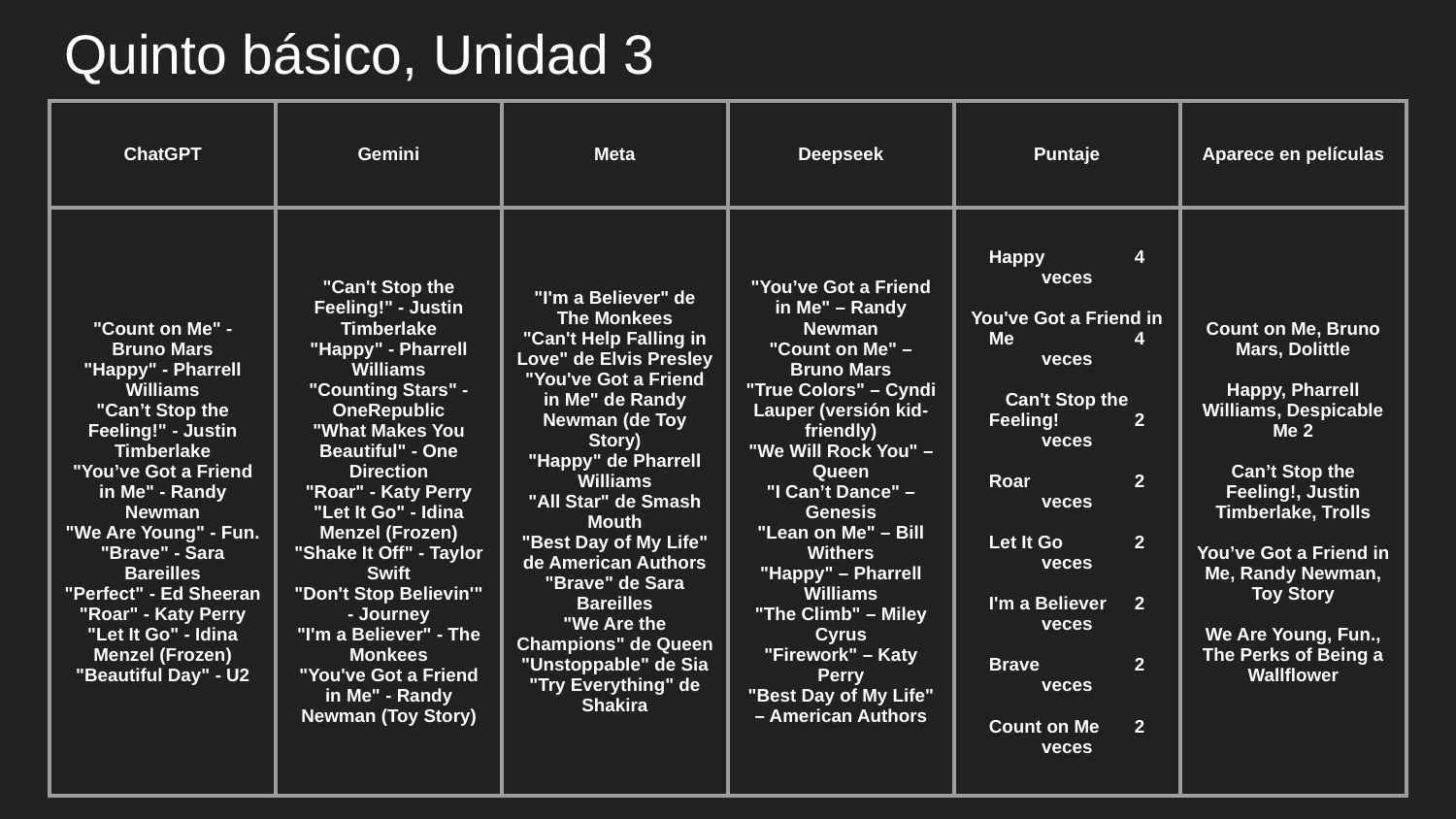

# Quinto básico, Unidad 3
| ChatGPT | Gemini | Meta | Deepseek | Puntaje | Aparece en películas |
| --- | --- | --- | --- | --- | --- |
| "Count on Me" - Bruno Mars "Happy" - Pharrell Williams "Can’t Stop the Feeling!" - Justin Timberlake "You’ve Got a Friend in Me" - Randy Newman "We Are Young" - Fun. "Brave" - Sara Bareilles "Perfect" - Ed Sheeran "Roar" - Katy Perry "Let It Go" - Idina Menzel (Frozen) "Beautiful Day" - U2 | "Can't Stop the Feeling!" - Justin Timberlake "Happy" - Pharrell Williams "Counting Stars" - OneRepublic "What Makes You Beautiful" - One Direction "Roar" - Katy Perry "Let It Go" - Idina Menzel (Frozen) "Shake It Off" - Taylor Swift "Don't Stop Believin'" - Journey "I'm a Believer" - The Monkees "You've Got a Friend in Me" - Randy Newman (Toy Story) | "I'm a Believer" de The Monkees "Can't Help Falling in Love" de Elvis Presley "You've Got a Friend in Me" de Randy Newman (de Toy Story) "Happy" de Pharrell Williams "All Star" de Smash Mouth "Best Day of My Life" de American Authors "Brave" de Sara Bareilles "We Are the Champions" de Queen "Unstoppable" de Sia "Try Everything" de Shakira | "You’ve Got a Friend in Me" – Randy Newman "Count on Me" – Bruno Mars "True Colors" – Cyndi Lauper (versión kid-friendly) "We Will Rock You" – Queen "I Can’t Dance" – Genesis "Lean on Me" – Bill Withers "Happy" – Pharrell Williams "The Climb" – Miley Cyrus "Firework" – Katy Perry "Best Day of My Life" – American Authors | Happy 4 veces You've Got a Friend in Me 4 veces Can't Stop the Feeling! 2 veces Roar 2 veces Let It Go 2 veces I'm a Believer 2 veces Brave 2 veces Count on Me 2 veces | Count on Me, Bruno Mars, Dolittle Happy, Pharrell Williams, Despicable Me 2 Can’t Stop the Feeling!, Justin Timberlake, Trolls You’ve Got a Friend in Me, Randy Newman, Toy Story We Are Young, Fun., The Perks of Being a Wallflower |